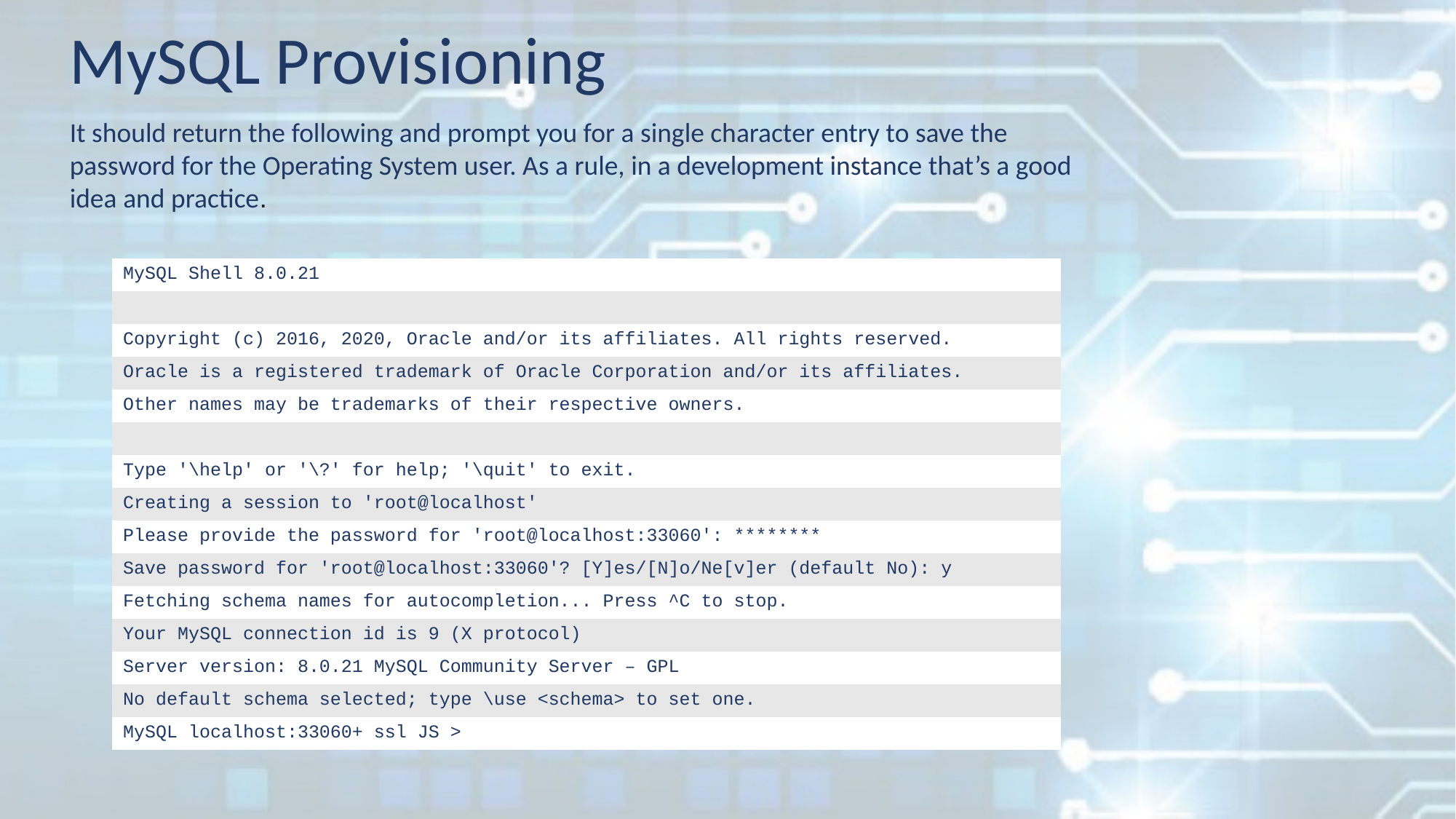

MySQL Provisioning
It should return the following and prompt you for a single character entry to save the password for the Operating System user. As a rule, in a development instance that’s a good idea and practice.

| MySQL Shell 8.0.21 |
| --- |
|  |
| Copyright (c) 2016, 2020, Oracle and/or its affiliates. All rights reserved. |
| Oracle is a registered trademark of Oracle Corporation and/or its affiliates. |
| Other names may be trademarks of their respective owners. |
|  |
| Type '\help' or '\?' for help; '\quit' to exit. |
| Creating a session to 'root@localhost' |
| Please provide the password for 'root@localhost:33060': \*\*\*\*\*\*\*\* |
| Save password for 'root@localhost:33060'? [Y]es/[N]o/Ne[v]er (default No): y |
| Fetching schema names for autocompletion... Press ^C to stop. |
| Your MySQL connection id is 9 (X protocol) |
| Server version: 8.0.21 MySQL Community Server – GPL |
| No default schema selected; type \use <schema> to set one. |
| MySQL localhost:33060+ ssl JS > |